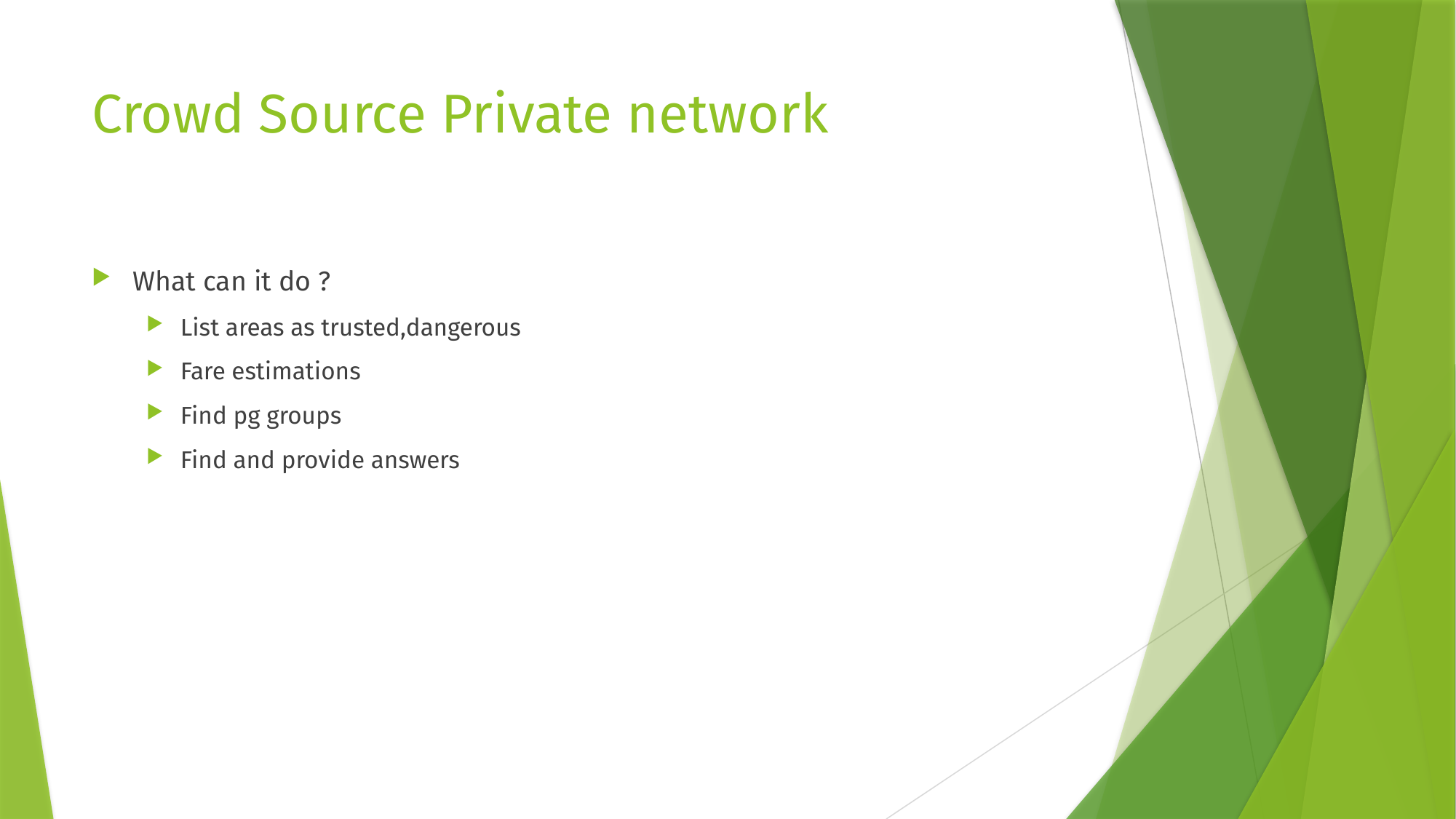

# Crowd Source Private network
What can it do ?
List areas as trusted,dangerous
Fare estimations
Find pg groups
Find and provide answers